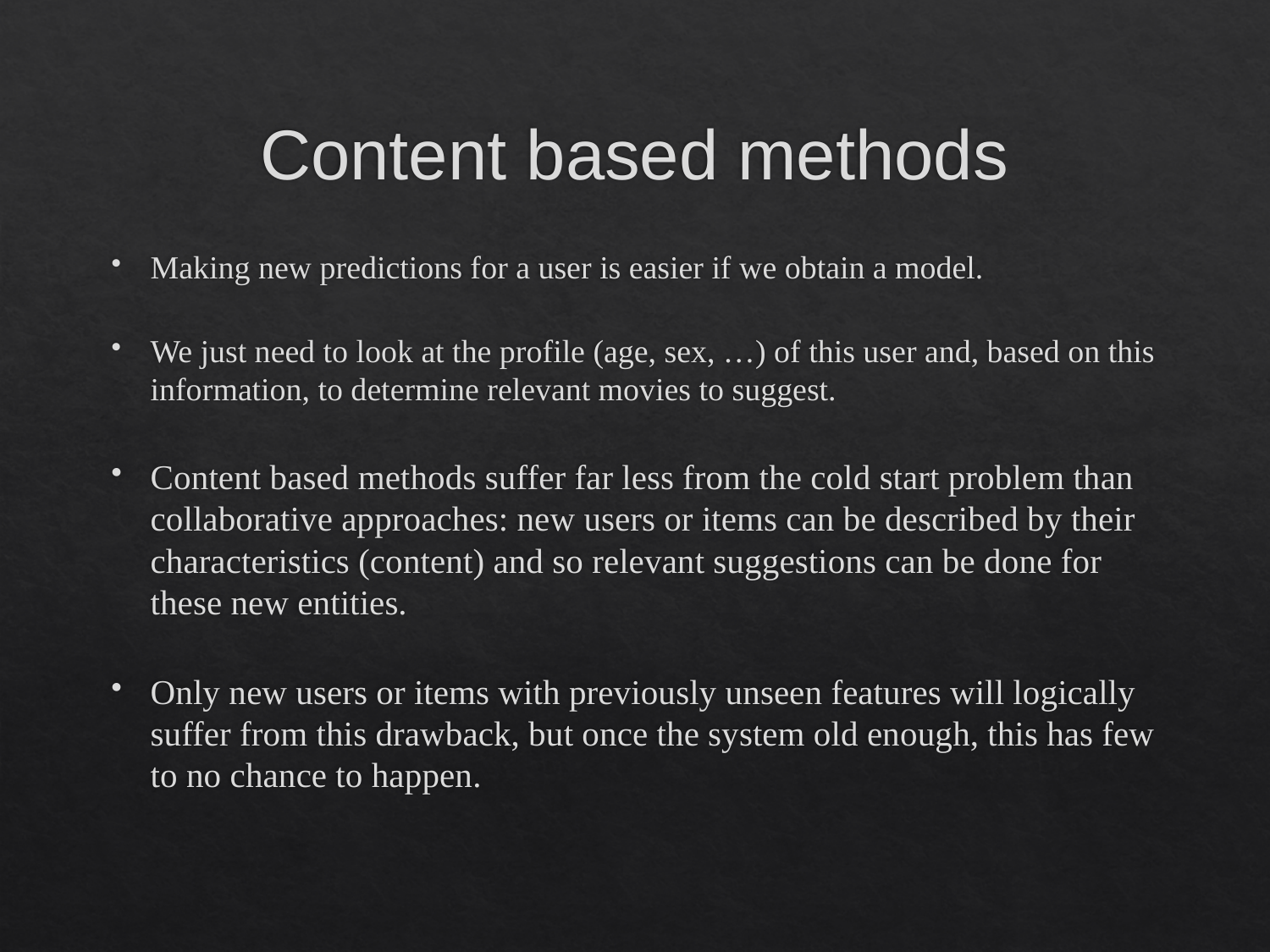

# Content based methods
Making new predictions for a user is easier if we obtain a model.

We just need to look at the profile (age, sex, …) of this user and, based on this information, to determine relevant movies to suggest.

Content based methods suffer far less from the cold start problem than collaborative approaches: new users or items can be described by their characteristics (content) and so relevant suggestions can be done for these new entities.

Only new users or items with previously unseen features will logically suffer from this drawback, but once the system old enough, this has few to no chance to happen.